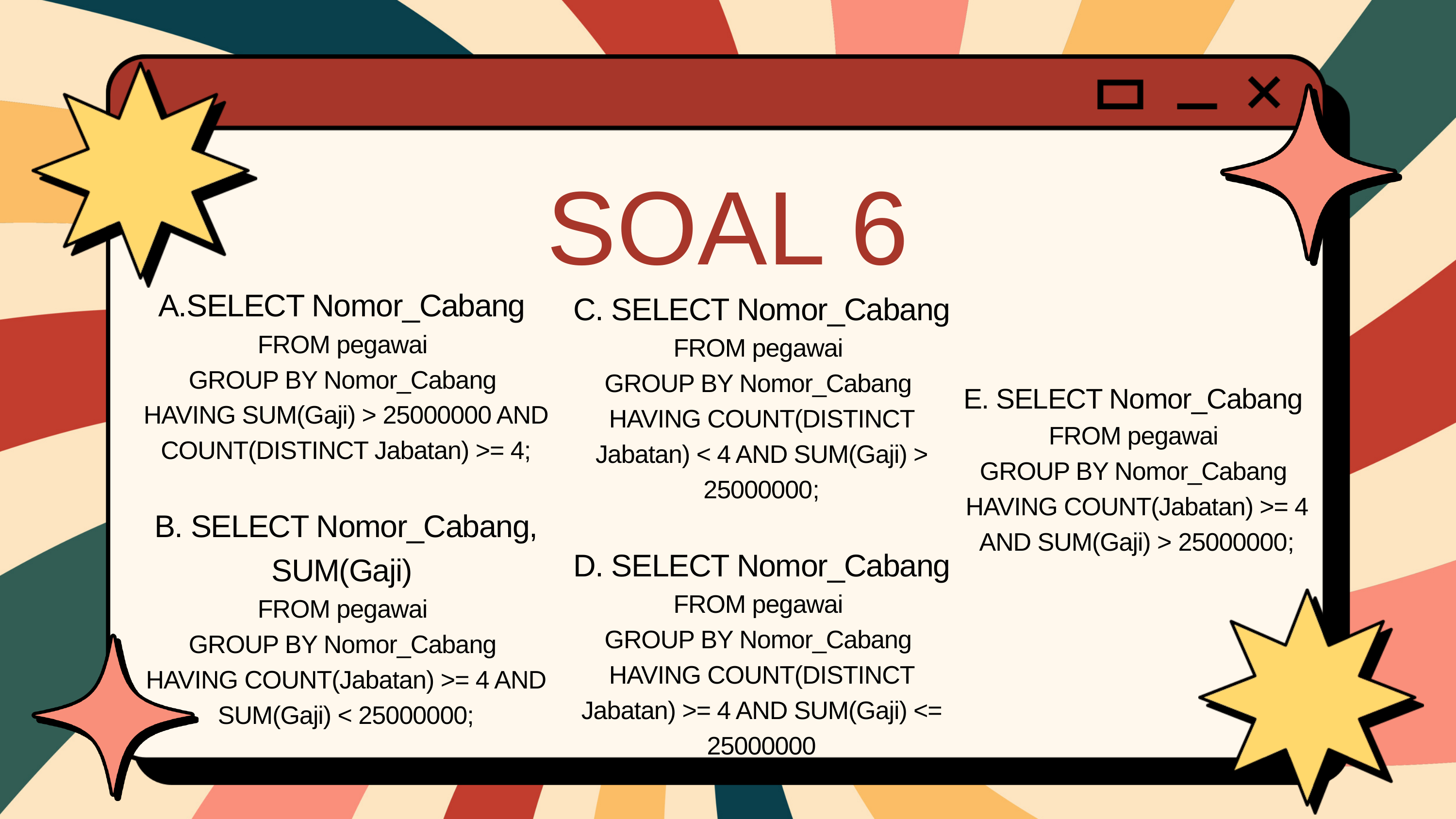

SOAL 6

A.SELECT Nomor_Cabang
FROM pegawai
GROUP BY Nomor_Cabang
HAVING SUM(Gaji) > 25000000 AND COUNT(DISTINCT Jabatan) >= 4;

B. SELECT Nomor_Cabang, SUM(Gaji)
FROM pegawai
GROUP BY Nomor_Cabang
HAVING COUNT(Jabatan) >= 4 AND SUM(Gaji) < 25000000;

C. SELECT Nomor_Cabang
FROM pegawai
GROUP BY Nomor_Cabang
HAVING COUNT(DISTINCT Jabatan) < 4 AND SUM(Gaji) > 25000000;

D. SELECT Nomor_Cabang
FROM pegawai
GROUP BY Nomor_Cabang
HAVING COUNT(DISTINCT Jabatan) >= 4 AND SUM(Gaji) <= 25000000

E. SELECT Nomor_Cabang
FROM pegawai
GROUP BY Nomor_Cabang
HAVING COUNT(Jabatan) >= 4 AND SUM(Gaji) > 25000000;